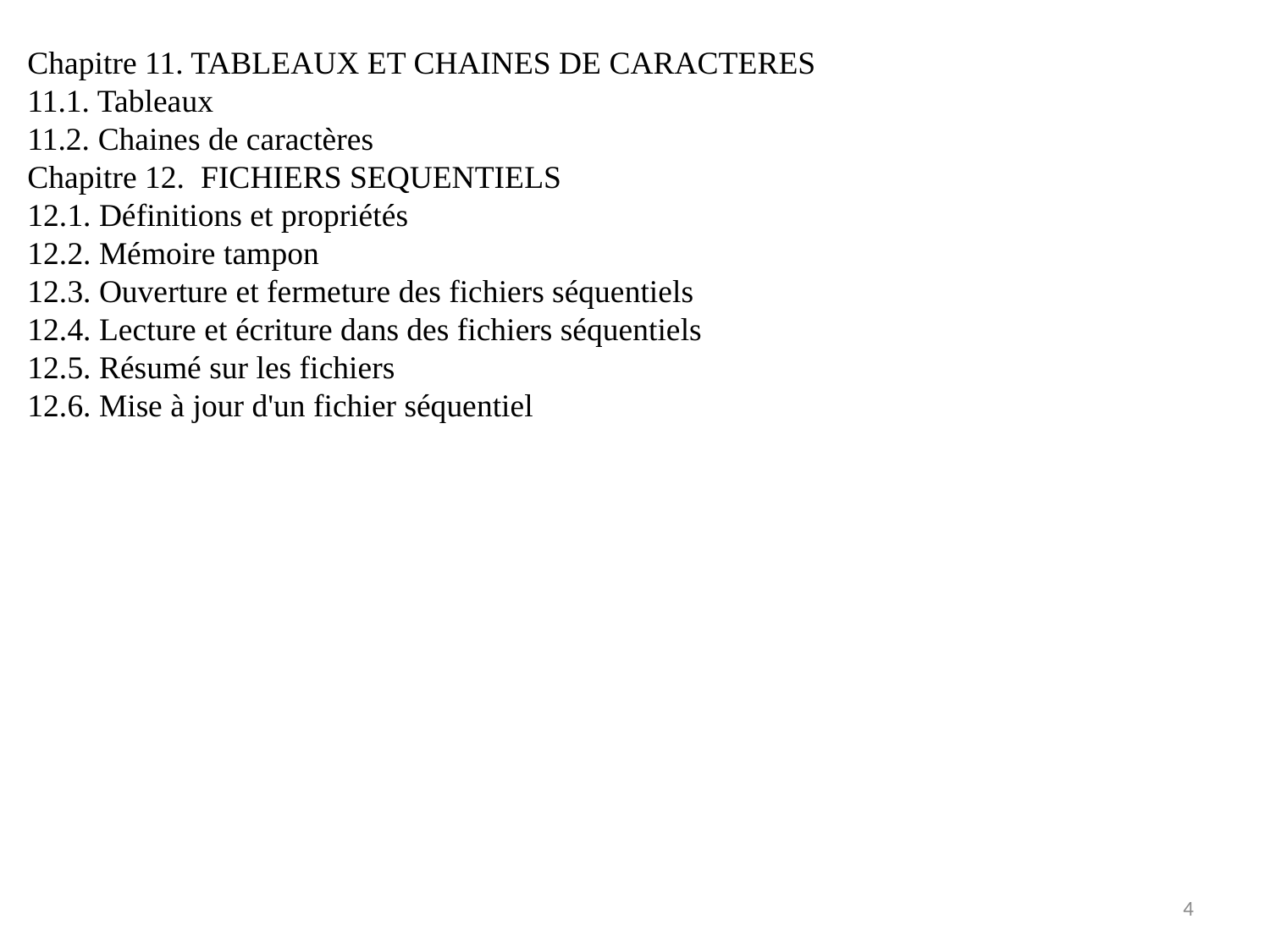

Chapitre 11. TABLEAUX ET CHAINES DE CARACTERES
11.1. Tableaux
11.2. Chaines de caractères
Chapitre 12.  FICHIERS SEQUENTIELS
12.1. Définitions et propriétés
12.2. Mémoire tampon
12.3. Ouverture et fermeture des fichiers séquentiels
12.4. Lecture et écriture dans des fichiers séquentiels
12.5. Résumé sur les fichiers
12.6. Mise à jour d'un fichier séquentiel
4